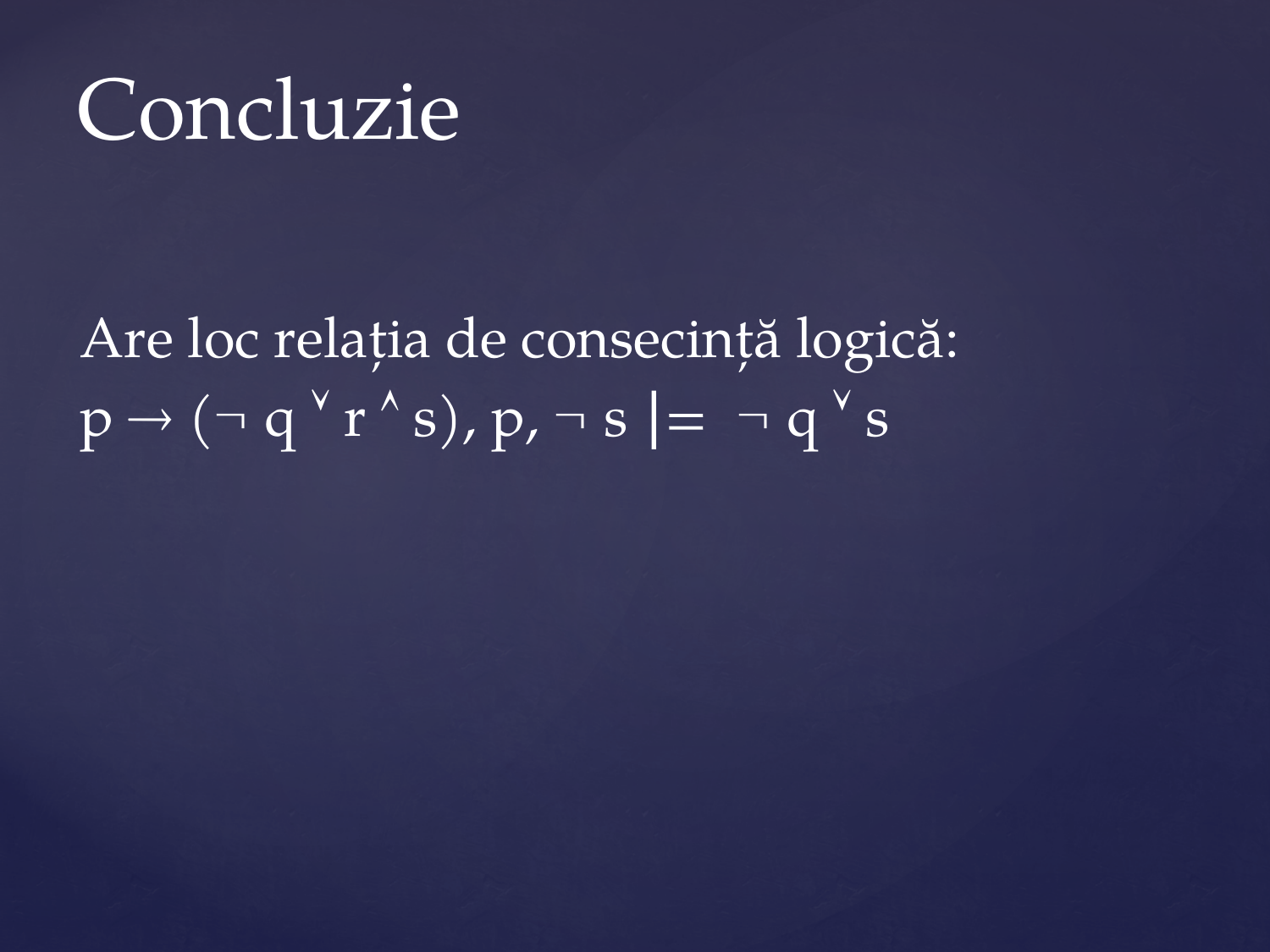

# Concluzie
Are loc relația de consecință logică:
p → (¬ q ∨ r ∧ s), p, ¬ s |=  ¬ q ∨ s